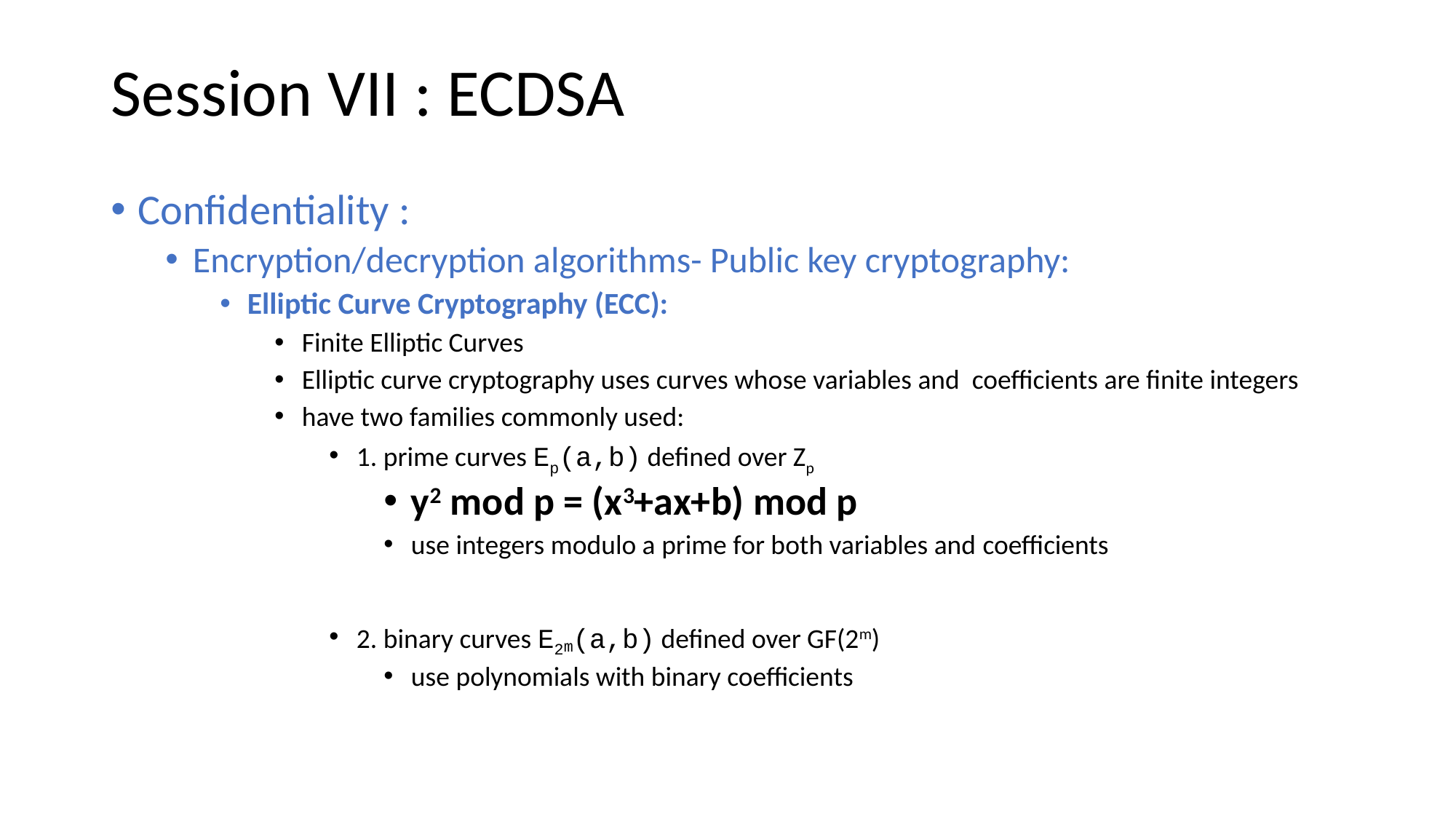

# Session VII : ECDSA
Confidentiality :
Encryption/decryption algorithms- Public key cryptography:
Elliptic Curve Cryptography (ECC):
Finite Elliptic Curves
Elliptic curve cryptography uses curves whose variables and  coefficients are finite integers
have two families commonly used:
1. prime curves Ep(a,b) defined over Zp
y2 mod p = (x3+ax+b) mod p
use integers modulo a prime for both variables and coefficients

2. binary curves E2m(a,b) defined over GF(2m)
use polynomials with binary coefficients